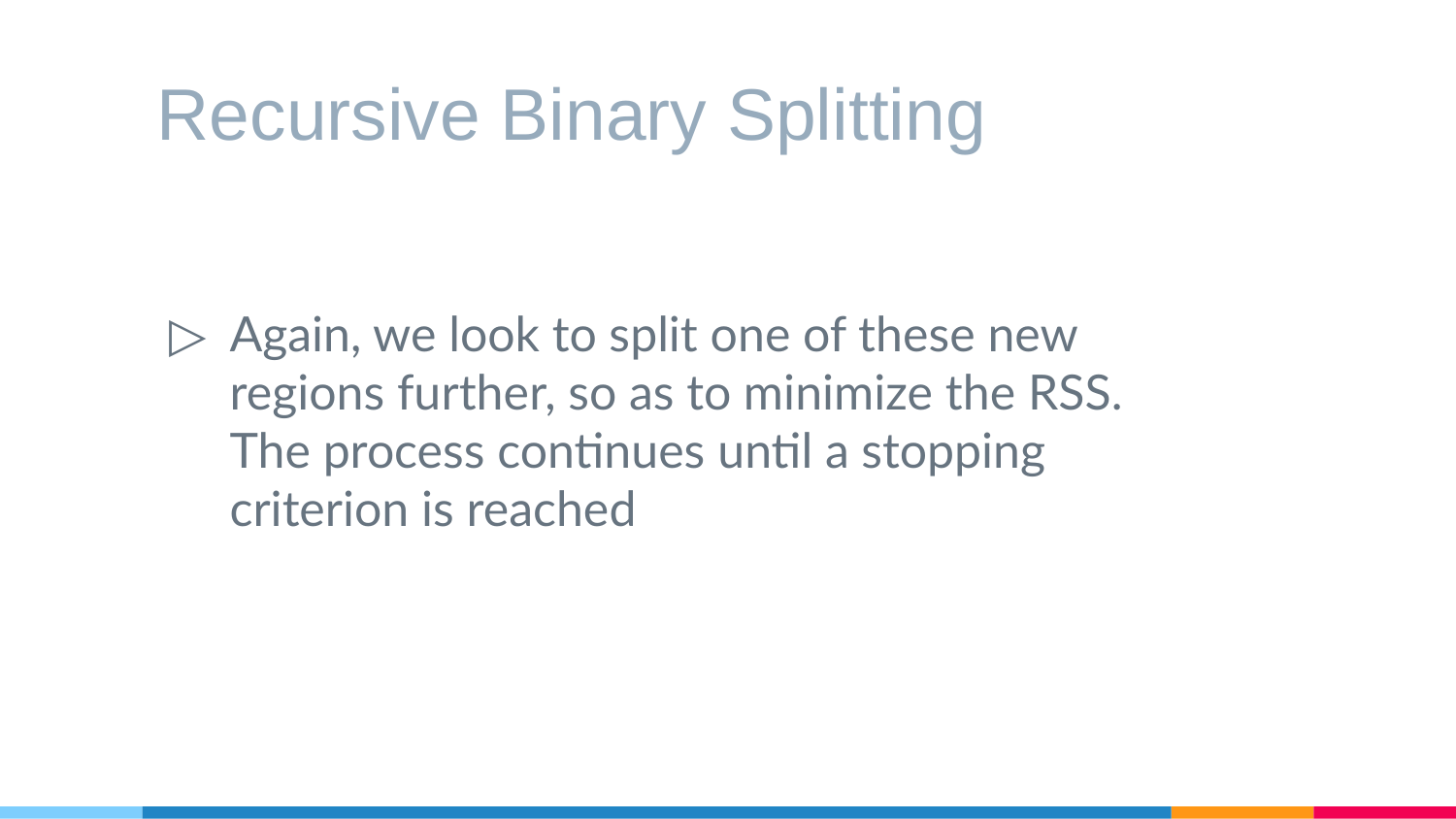

# Recursive Binary Splitting

Again, we look to split one of these new regions further, so as to minimize the RSS. The process continues until a stopping criterion is reached